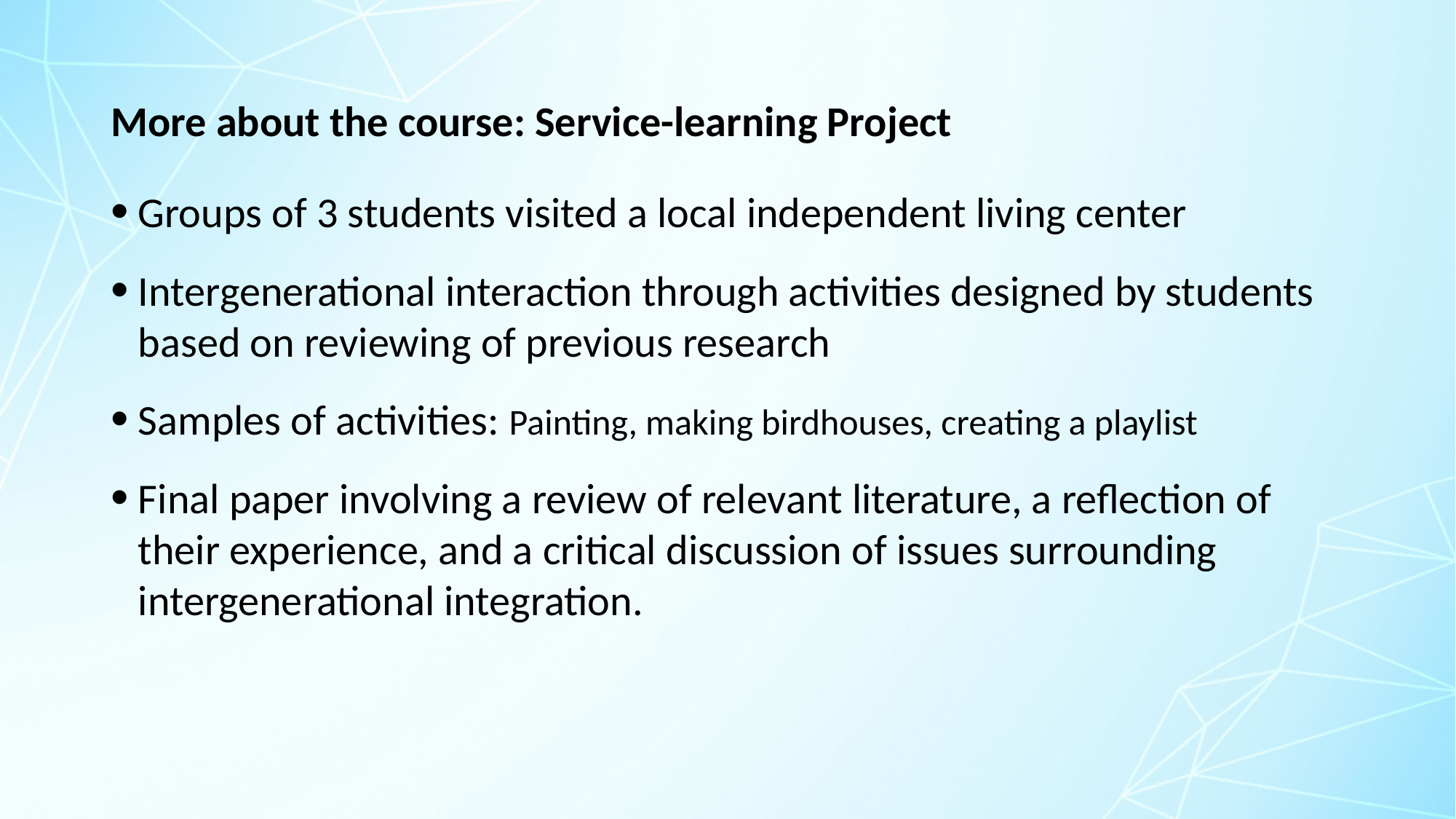

# More about the course: Service-learning Project
Groups of 3 students visited a local independent living center
Intergenerational interaction through activities designed by students based on reviewing of previous research
Samples of activities: Painting, making birdhouses, creating a playlist
Final paper involving a review of relevant literature, a reflection of their experience, and a critical discussion of issues surrounding intergenerational integration.